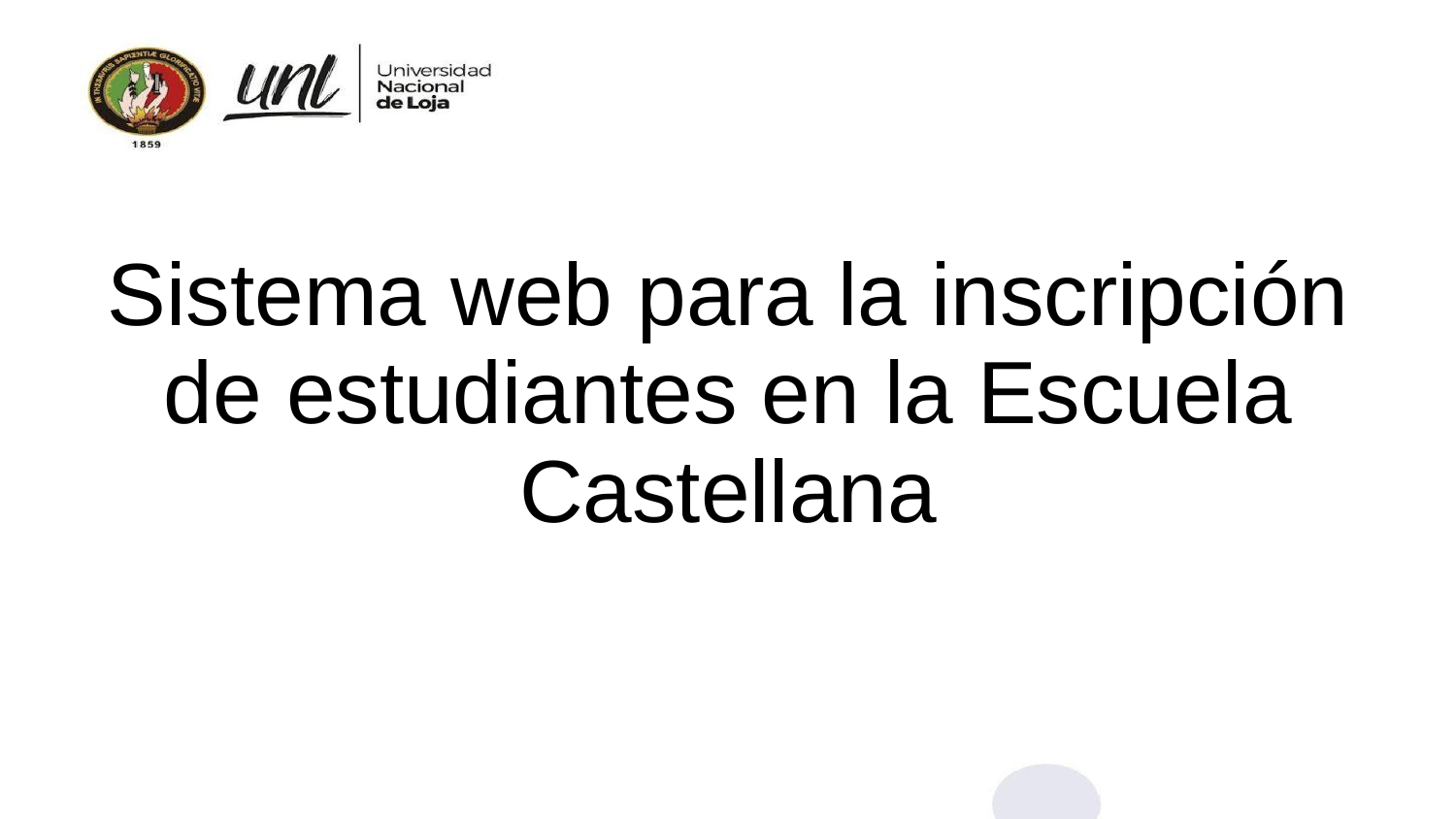

# Sistema web para la inscripción de estudiantes en la Escuela Castellana